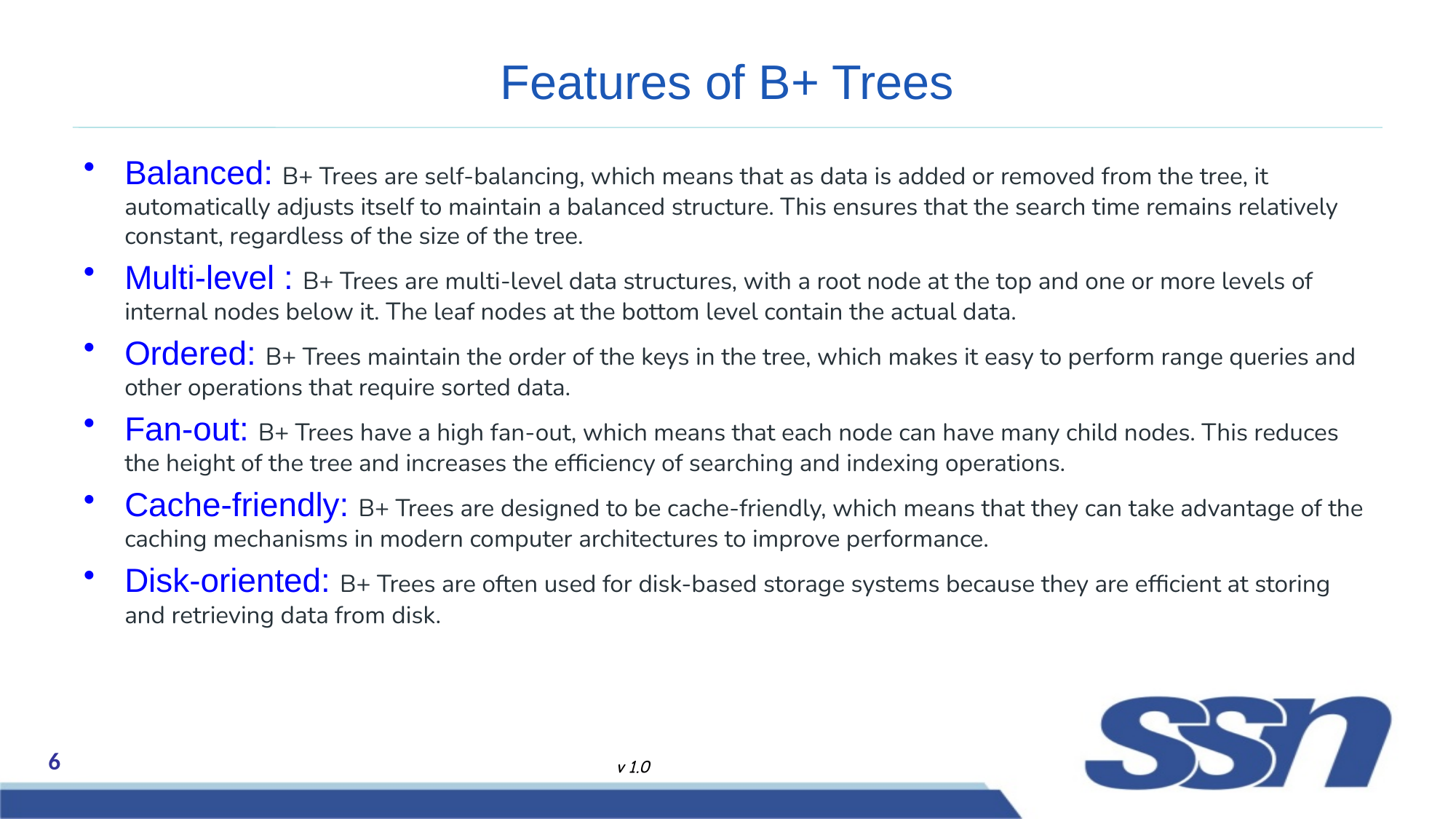

# Features of B+ Trees
Balanced: B+ Trees are self-balancing, which means that as data is added or removed from the tree, it automatically adjusts itself to maintain a balanced structure. This ensures that the search time remains relatively constant, regardless of the size of the tree.
Multi-level : B+ Trees are multi-level data structures, with a root node at the top and one or more levels of internal nodes below it. The leaf nodes at the bottom level contain the actual data.
Ordered: B+ Trees maintain the order of the keys in the tree, which makes it easy to perform range queries and other operations that require sorted data.
Fan-out: B+ Trees have a high fan-out, which means that each node can have many child nodes. This reduces the height of the tree and increases the efficiency of searching and indexing operations.
Cache-friendly: B+ Trees are designed to be cache-friendly, which means that they can take advantage of the caching mechanisms in modern computer architectures to improve performance.
Disk-oriented: B+ Trees are often used for disk-based storage systems because they are efficient at storing and retrieving data from disk.